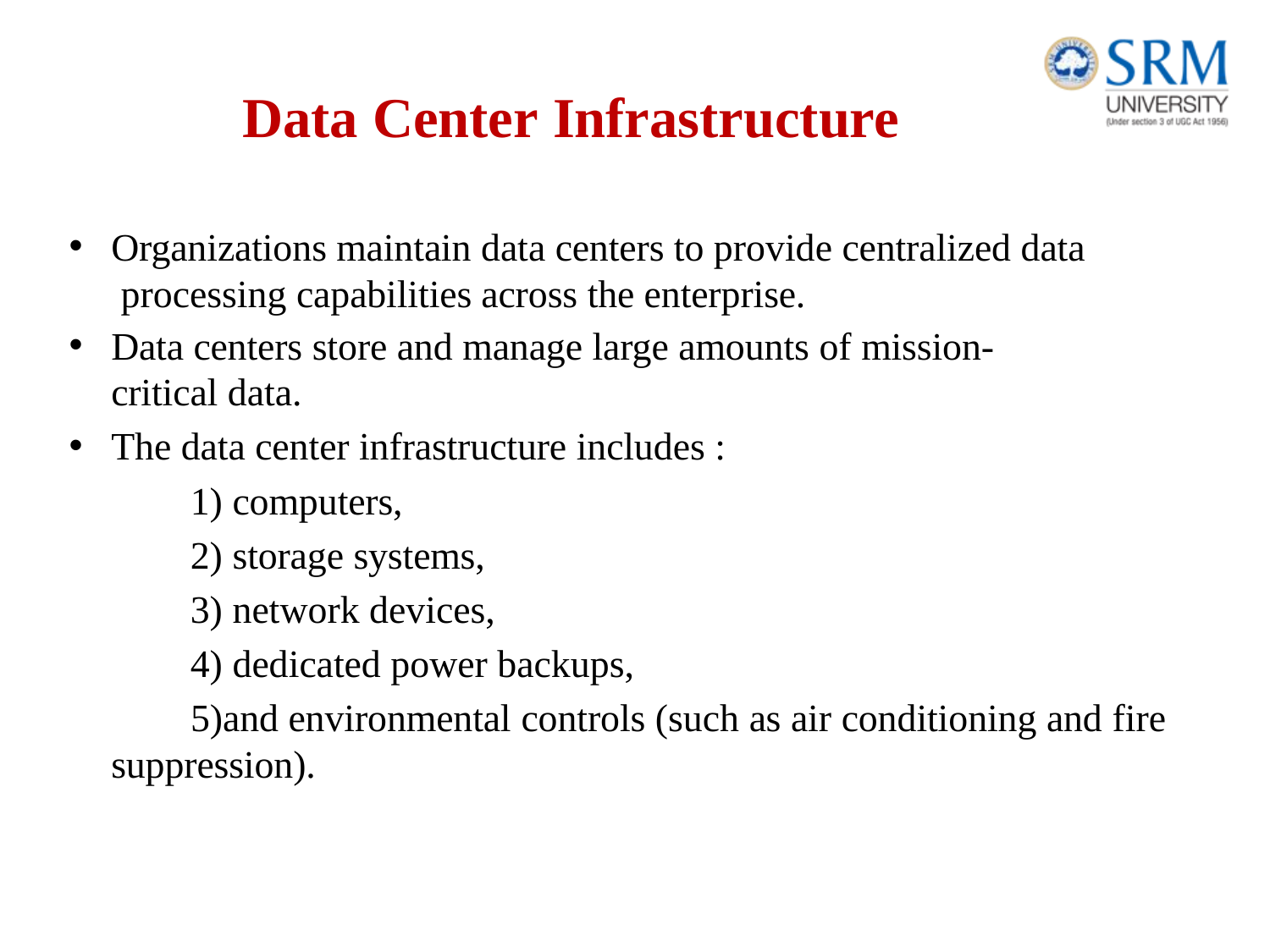

# Data Center Infrastructure
Organizations maintain data centers to provide centralized data  processing capabilities across the enterprise.
Data centers store and manage large amounts of mission-critical data.
The data center infrastructure includes :
computers,
storage systems,
network devices,
dedicated power backups,
and environmental controls (such as air conditioning and fire  suppression).